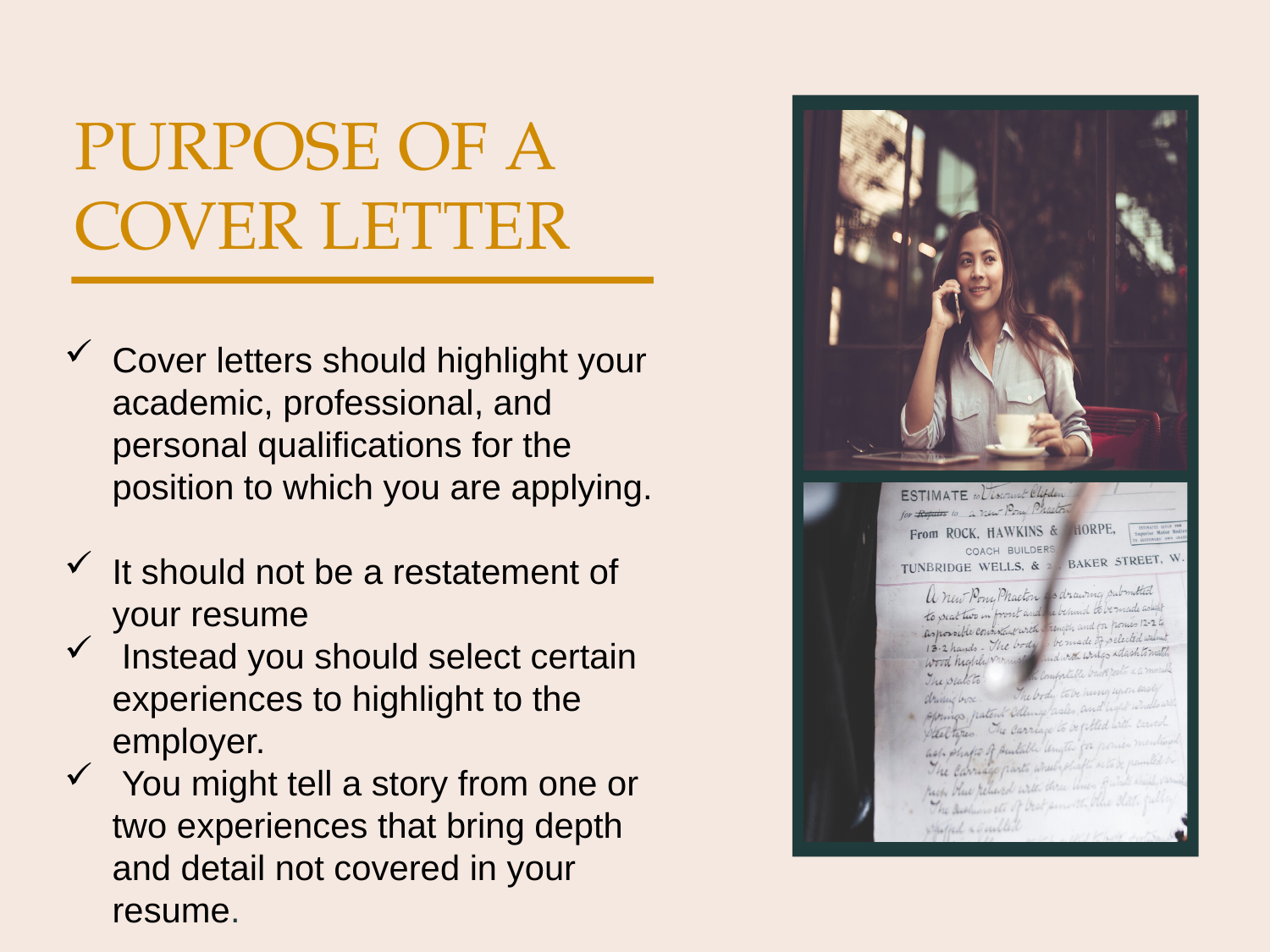

# PURPOSE OF A COVER LETTER

Cover letters should highlight your academic, professional, and personal qualifications for the position to which you are applying.

It should not be a restatement of your resume
 Instead you should select certain experiences to highlight to the employer.
 You might tell a story from one or two experiences that bring depth and detail not covered in your resume.